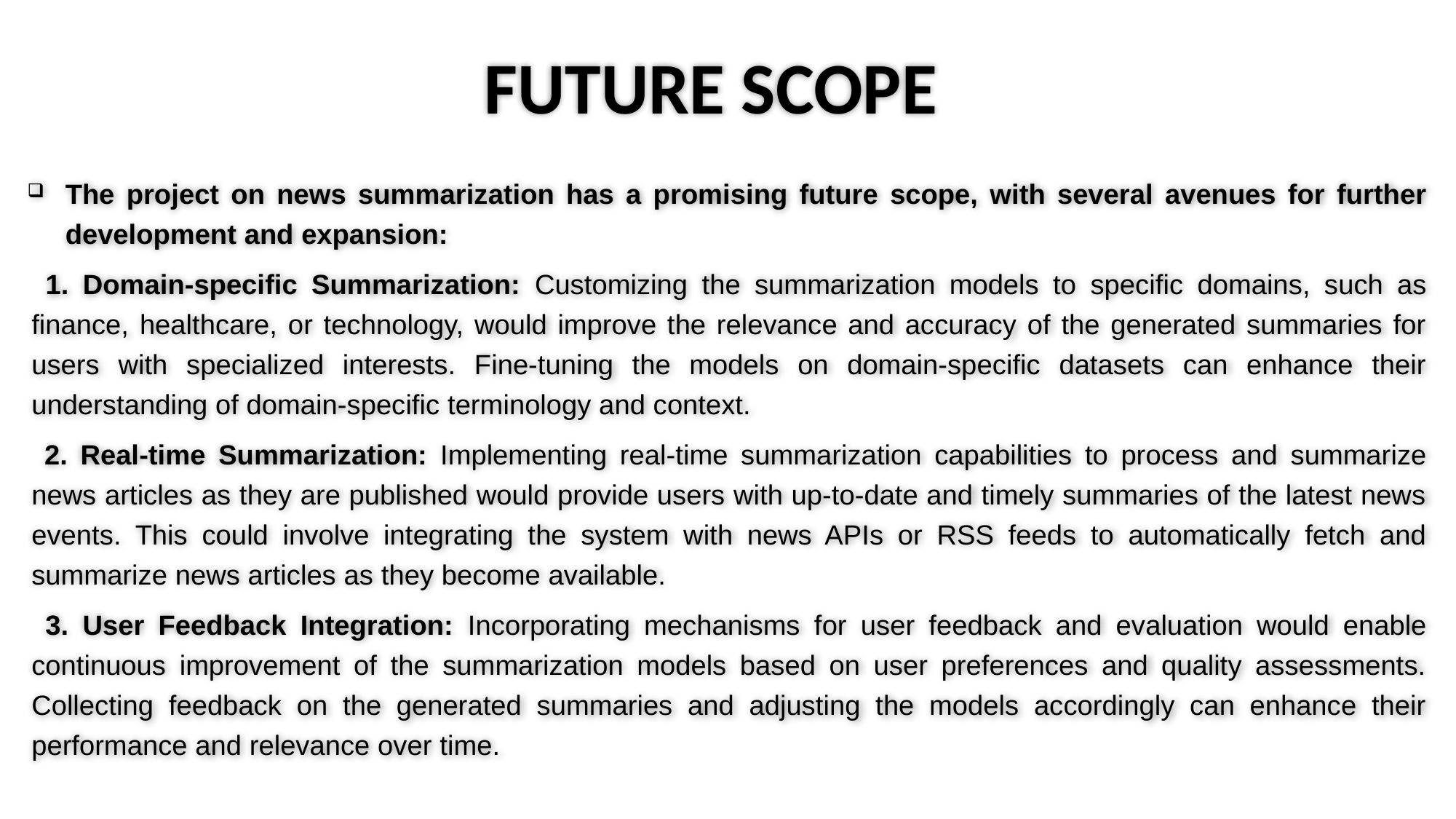

# FUTURE SCOPE
The project on news summarization has a promising future scope, with several avenues for further development and expansion:
 1. Domain-specific Summarization: Customizing the summarization models to specific domains, such as finance, healthcare, or technology, would improve the relevance and accuracy of the generated summaries for users with specialized interests. Fine-tuning the models on domain-specific datasets can enhance their understanding of domain-specific terminology and context.
 2. Real-time Summarization: Implementing real-time summarization capabilities to process and summarize news articles as they are published would provide users with up-to-date and timely summaries of the latest news events. This could involve integrating the system with news APIs or RSS feeds to automatically fetch and summarize news articles as they become available.
 3. User Feedback Integration: Incorporating mechanisms for user feedback and evaluation would enable continuous improvement of the summarization models based on user preferences and quality assessments. Collecting feedback on the generated summaries and adjusting the models accordingly can enhance their performance and relevance over time.